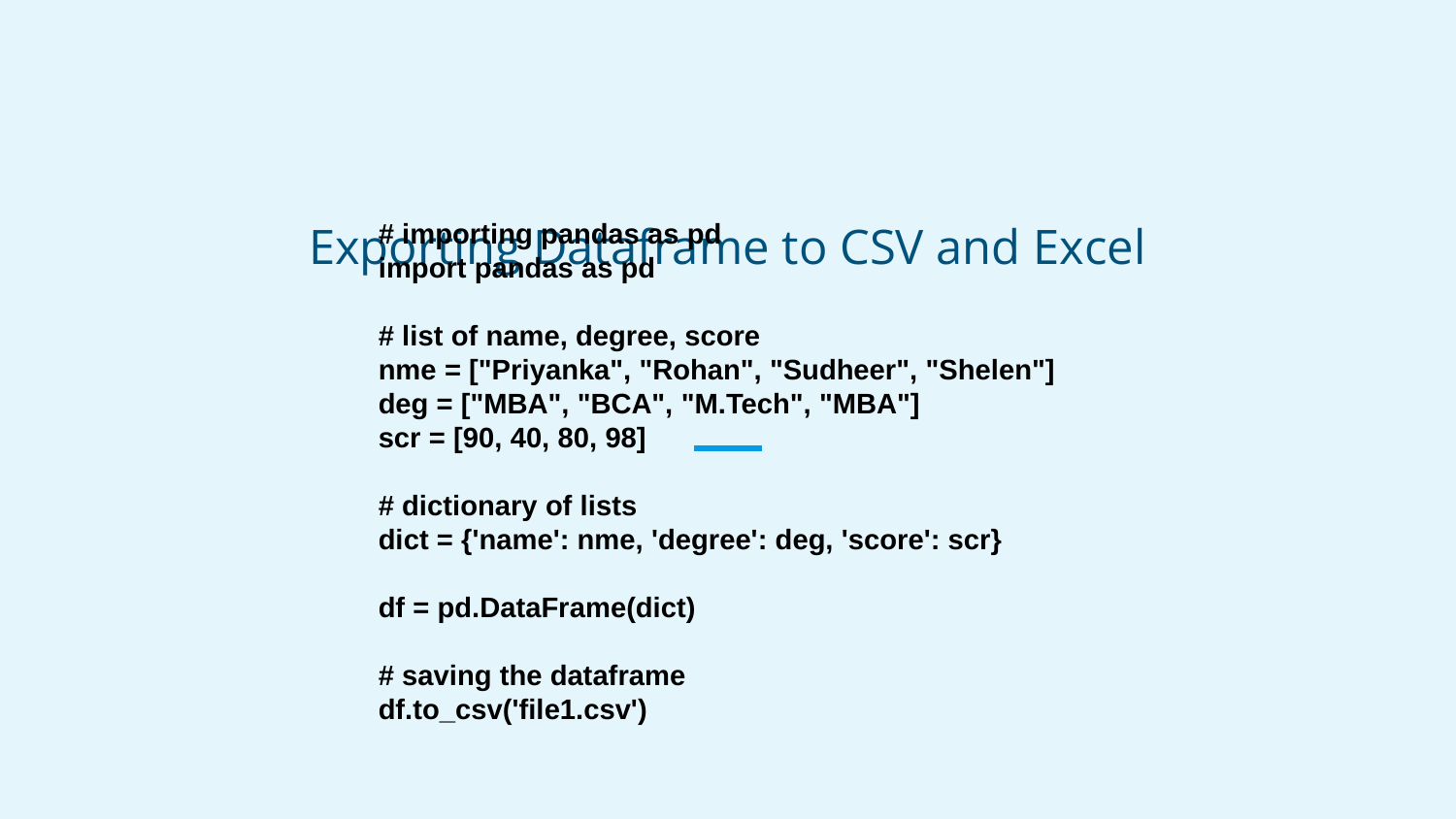

# Exporting Dataframe to CSV and Excel
# importing pandas as pd
import pandas as pd

# list of name, degree, score
nme = ["Priyanka", "Rohan", "Sudheer", "Shelen"]
deg = ["MBA", "BCA", "M.Tech", "MBA"]
scr = [90, 40, 80, 98]

# dictionary of lists
dict = {'name': nme, 'degree': deg, 'score': scr}

df = pd.DataFrame(dict)

# saving the dataframe
df.to_csv('file1.csv')